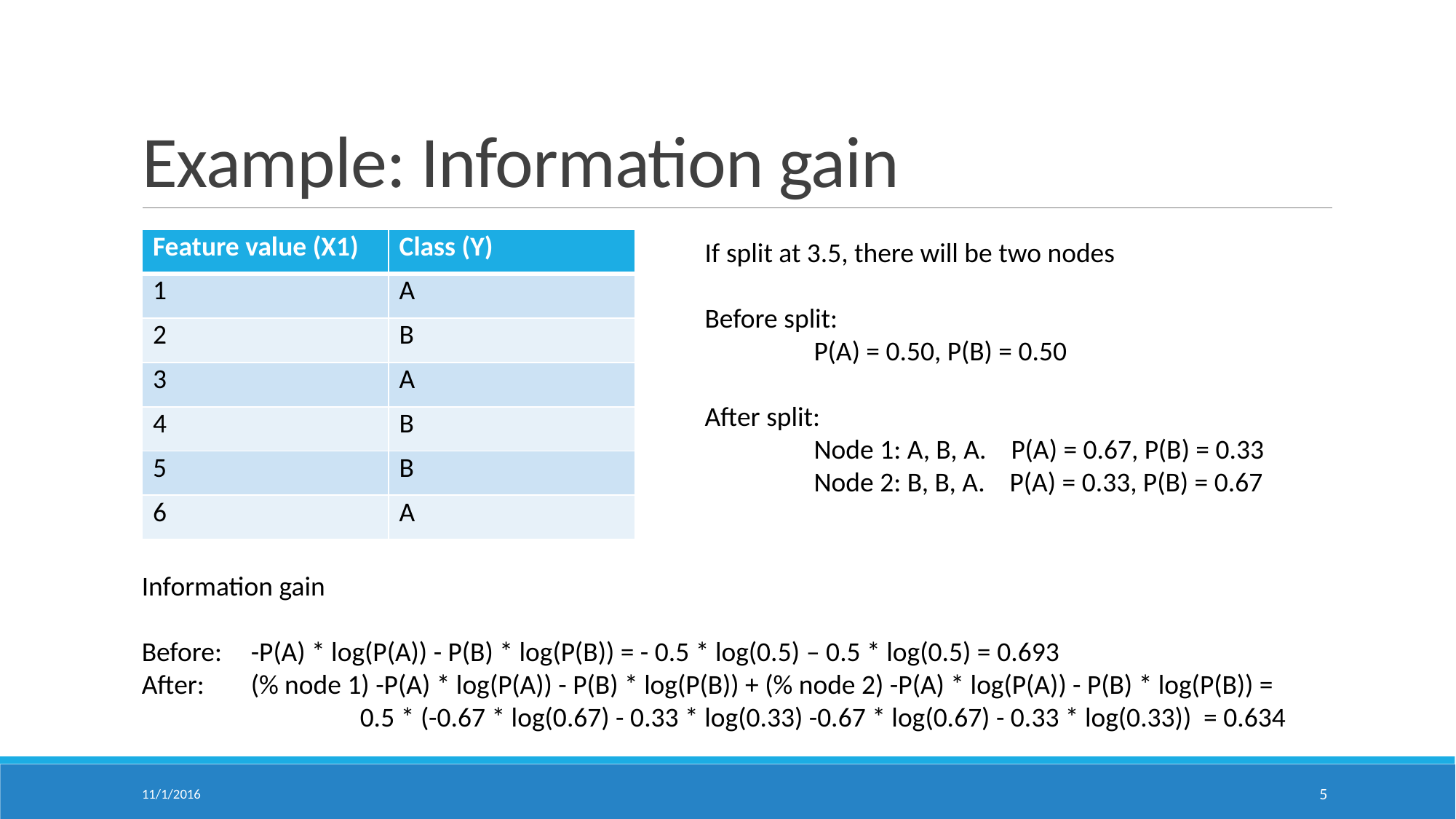

# Example: Information gain
| Feature value (X1) | Class (Y) |
| --- | --- |
| 1 | A |
| 2 | B |
| 3 | A |
| 4 | B |
| 5 | B |
| 6 | A |
If split at 3.5, there will be two nodes

Before split:
	P(A) = 0.50, P(B) = 0.50

After split:
Node 1: A, B, A.    P(A) = 0.67, P(B) = 0.33
Node 2: B, B, A.    P(A) = 0.33, P(B) = 0.67

Information gain

Before: 	-P(A) * log(P(A)) - P(B) * log(P(B)) = - 0.5 * log(0.5) – 0.5 * log(0.5) = 0.693
After: 	(% node 1) -P(A) * log(P(A)) - P(B) * log(P(B)) + (% node 2) -P(A) * log(P(A)) - P(B) * log(P(B)) =
		0.5 * (-0.67 * log(0.67) - 0.33 * log(0.33) -0.67 * log(0.67) - 0.33 * log(0.33))  = 0.634
11/1/2016
5